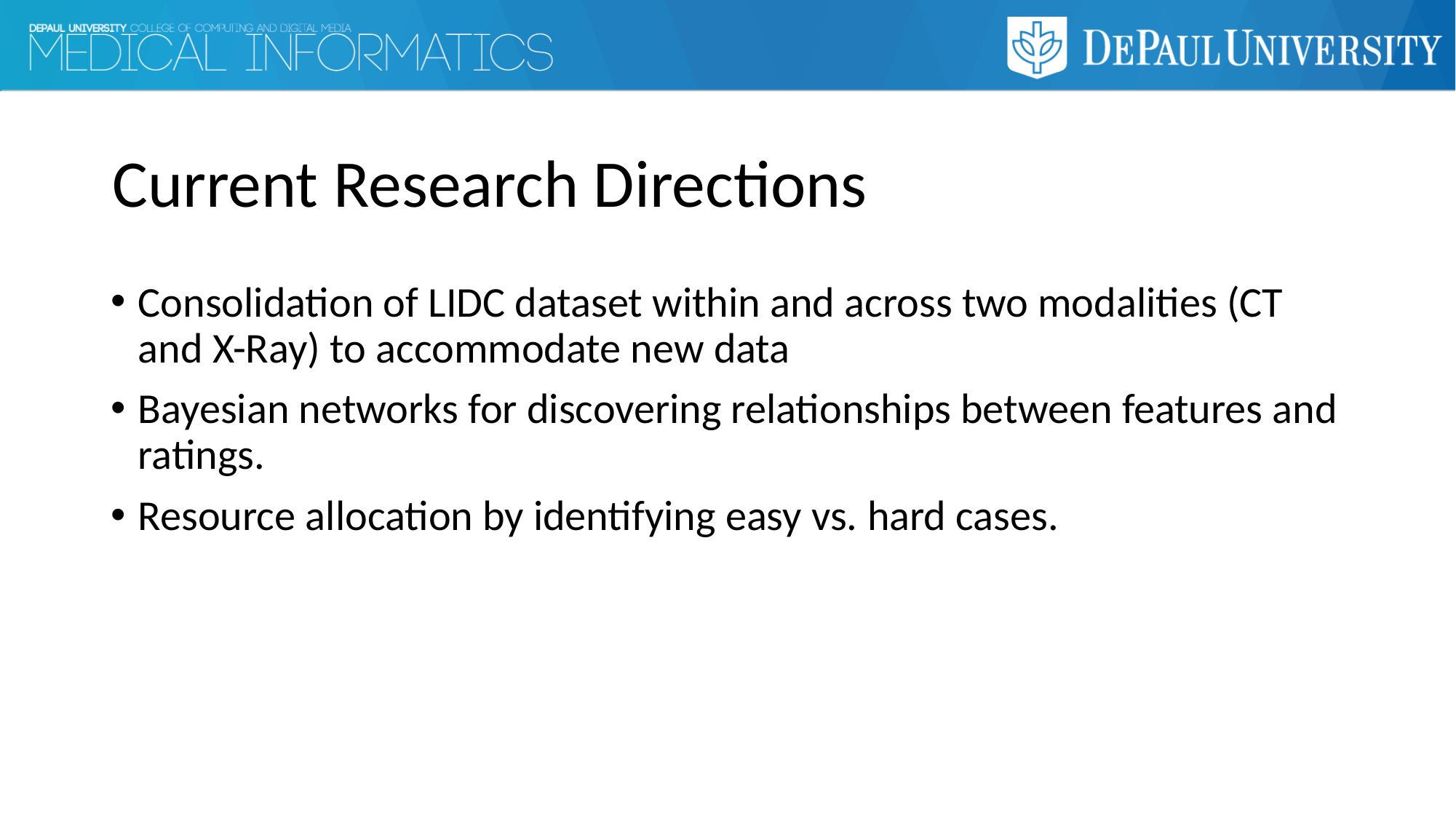

# Current Research Directions
Consolidation of LIDC dataset within and across two modalities (CT and X-Ray) to accommodate new data
Bayesian networks for discovering relationships between features and ratings.
Resource allocation by identifying easy vs. hard cases.